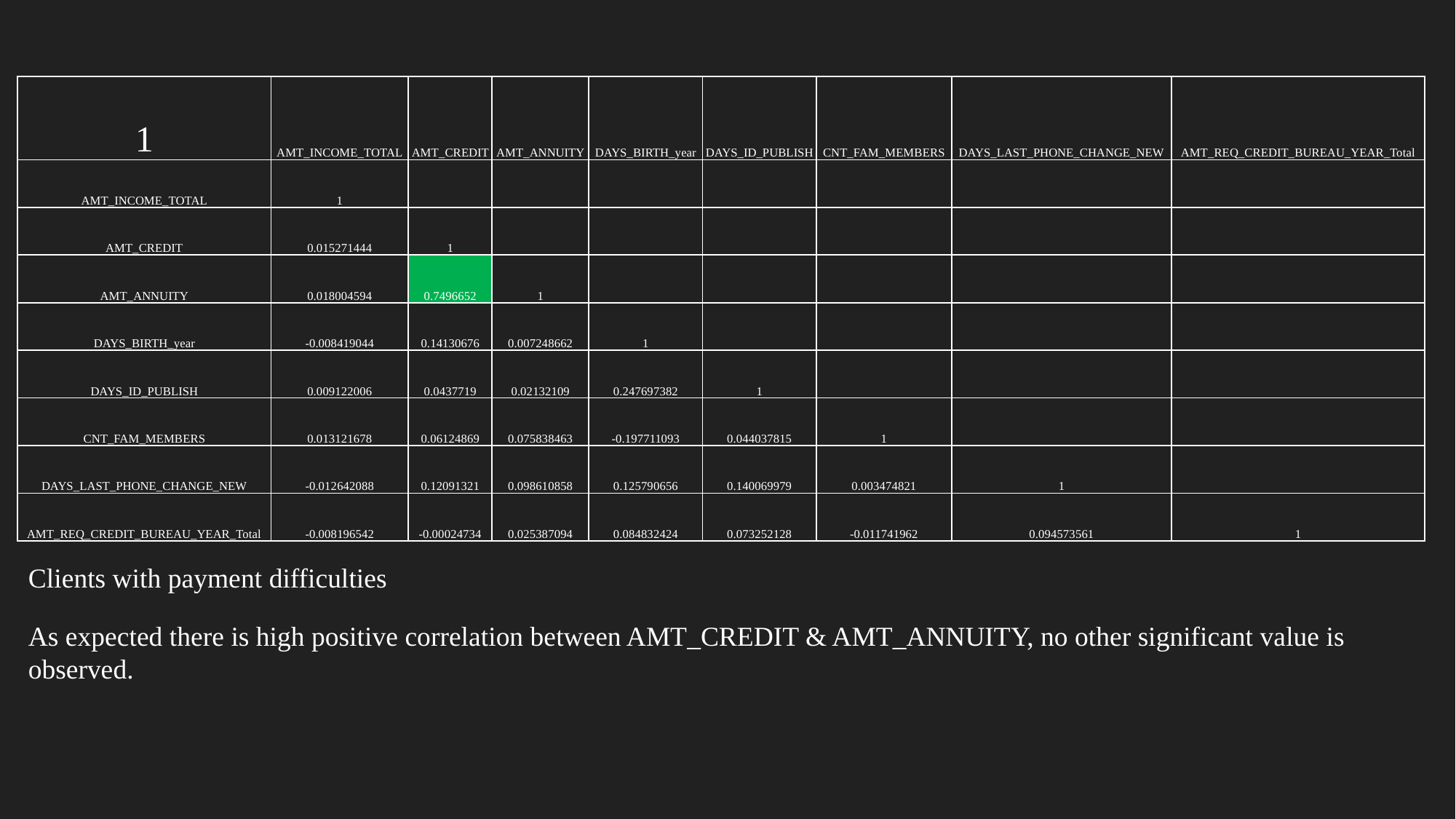

| 1 | AMT\_INCOME\_TOTAL | AMT\_CREDIT | AMT\_ANNUITY | DAYS\_BIRTH\_year | DAYS\_ID\_PUBLISH | CNT\_FAM\_MEMBERS | DAYS\_LAST\_PHONE\_CHANGE\_NEW | AMT\_REQ\_CREDIT\_BUREAU\_YEAR\_Total |
| --- | --- | --- | --- | --- | --- | --- | --- | --- |
| AMT\_INCOME\_TOTAL | 1 |  |  |  |  |  |  |  |
| AMT\_CREDIT | 0.015271444 | 1 |  |  |  |  |  |  |
| AMT\_ANNUITY | 0.018004594 | 0.7496652 | 1 |  |  |  |  |  |
| DAYS\_BIRTH\_year | -0.008419044 | 0.14130676 | 0.007248662 | 1 |  |  |  |  |
| DAYS\_ID\_PUBLISH | 0.009122006 | 0.0437719 | 0.02132109 | 0.247697382 | 1 |  |  |  |
| CNT\_FAM\_MEMBERS | 0.013121678 | 0.06124869 | 0.075838463 | -0.197711093 | 0.044037815 | 1 |  |  |
| DAYS\_LAST\_PHONE\_CHANGE\_NEW | -0.012642088 | 0.12091321 | 0.098610858 | 0.125790656 | 0.140069979 | 0.003474821 | 1 |  |
| AMT\_REQ\_CREDIT\_BUREAU\_YEAR\_Total | -0.008196542 | -0.00024734 | 0.025387094 | 0.084832424 | 0.073252128 | -0.011741962 | 0.094573561 | 1 |
Clients with payment difficulties
As expected there is high positive correlation between AMT_CREDIT & AMT_ANNUITY, no other significant value is observed.